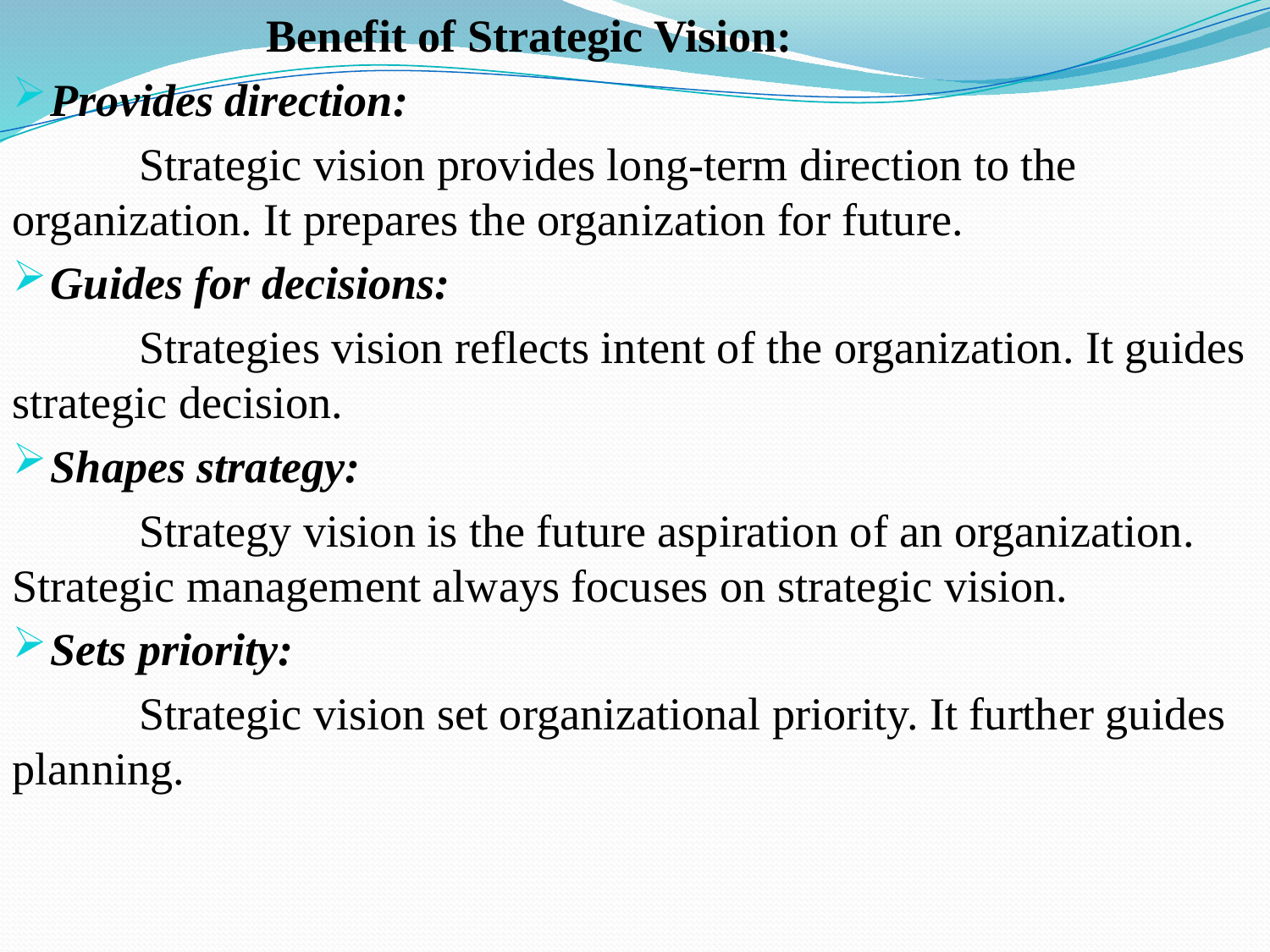

Benefit of Strategic Vision:
Provides direction:
	Strategic vision provides long-term direction to the organization. It prepares the organization for future.
Guides for decisions:
	Strategies vision reflects intent of the organization. It guides strategic decision.
Shapes strategy:
	Strategy vision is the future aspiration of an organization. Strategic management always focuses on strategic vision.
Sets priority:
	Strategic vision set organizational priority. It further guides planning.